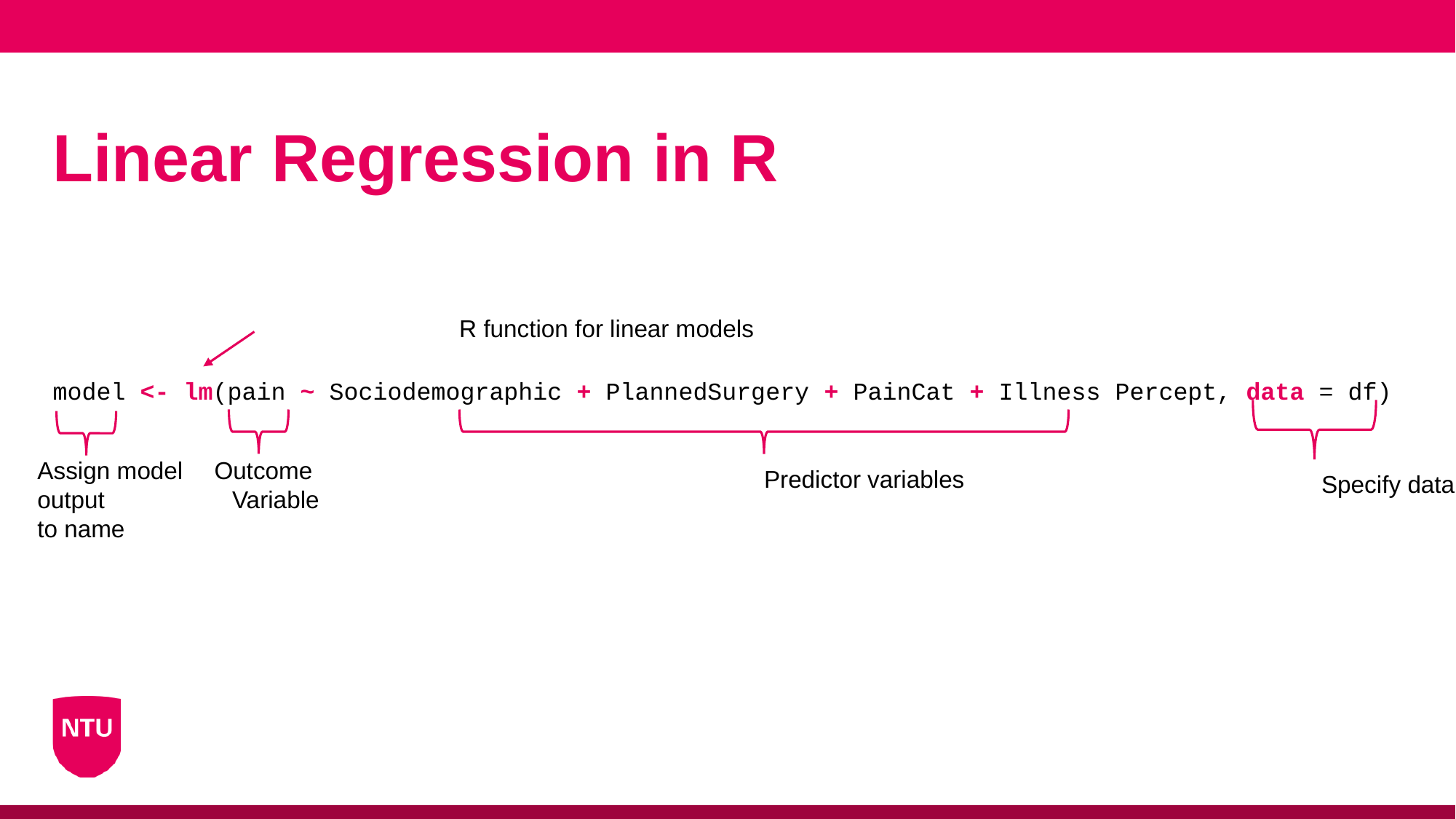

# Linear Regression in R

R function for linear models

model <- lm(pain ~ Sociodemographic + PlannedSurgery + PainCat + Illness Percept, data = df)

Predictor variables
Specify data to use

Outcome
Variable
Assign model
output
to name